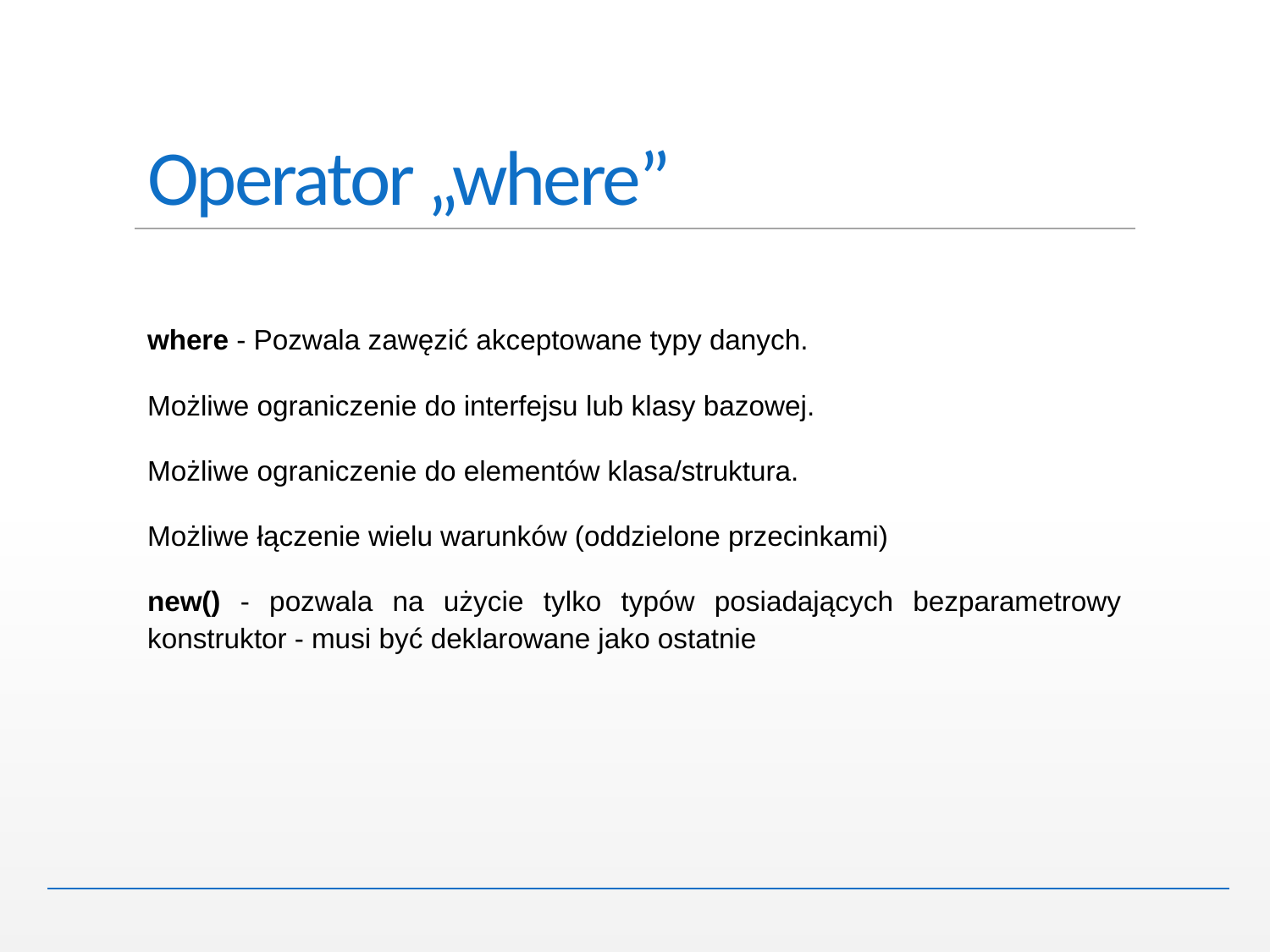

# Operator „where”
where - Pozwala zawęzić akceptowane typy danych.
Możliwe ograniczenie do interfejsu lub klasy bazowej.
Możliwe ograniczenie do elementów klasa/struktura.
Możliwe łączenie wielu warunków (oddzielone przecinkami)
new() - pozwala na użycie tylko typów posiadających bezparametrowy konstruktor - musi być deklarowane jako ostatnie